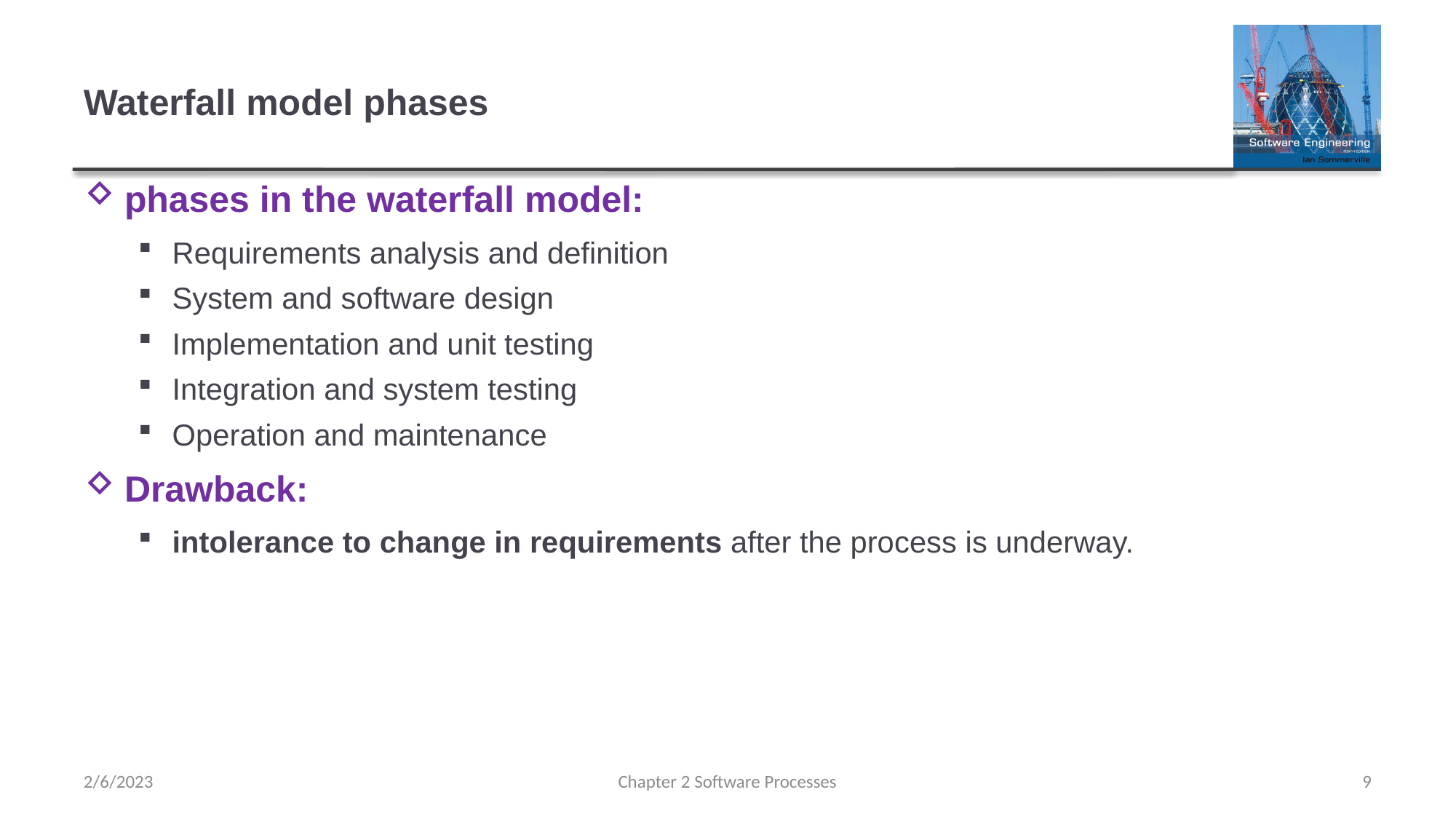

# Waterfall model phases
phases in the waterfall model:
Requirements analysis and definition
System and software design
Implementation and unit testing
Integration and system testing
Operation and maintenance
Drawback:
intolerance to change in requirements after the process is underway.
2/6/2023
Chapter 2 Software Processes
9